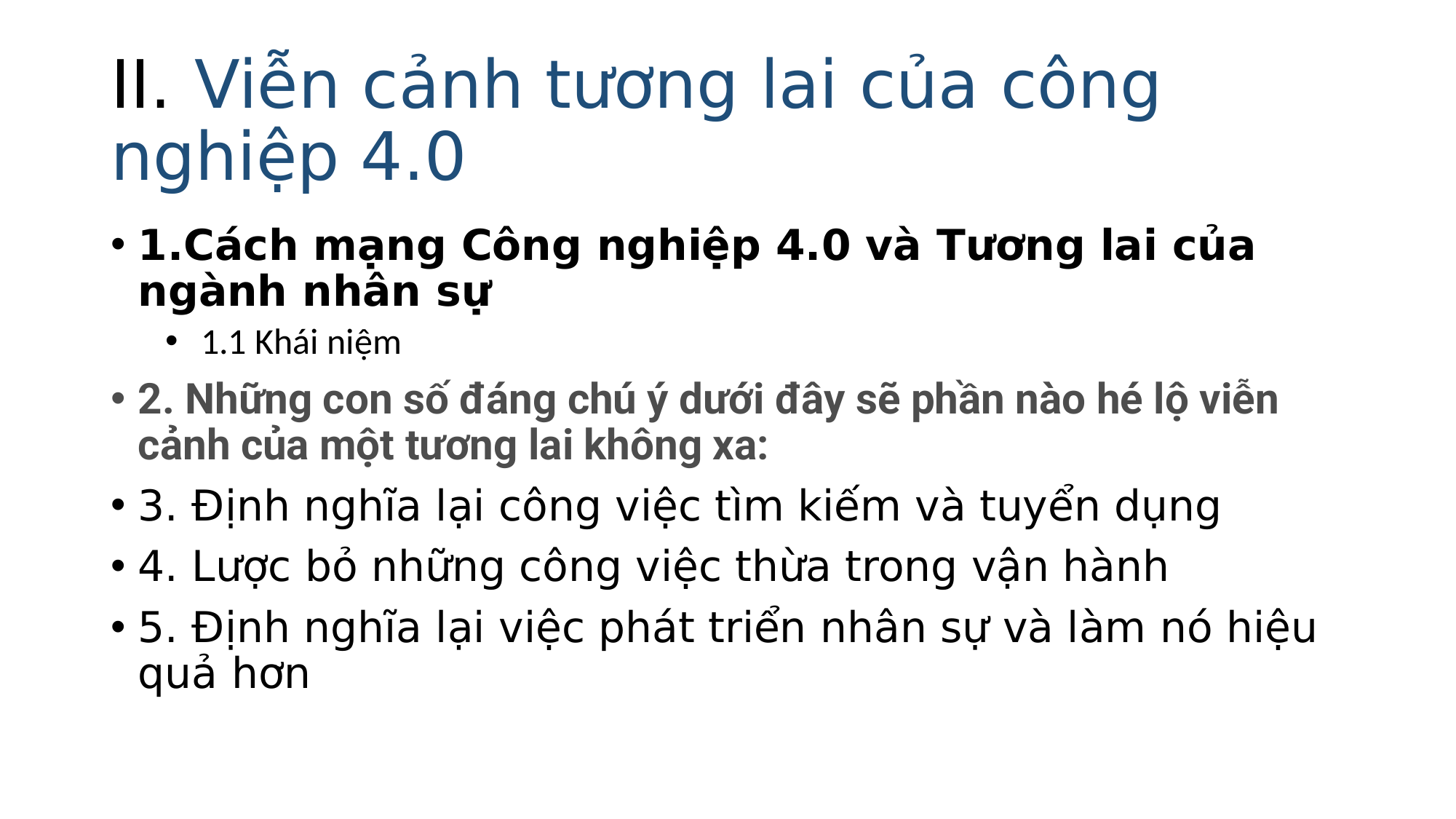

# II. Viễn cảnh tương lai của công nghiệp 4.0
1.Cách mạng Công nghiệp 4.0 và Tương lai của ngành nhân sự
 1.1 Khái niệm
2. Những con số đáng chú ý dưới đây sẽ phần nào hé lộ viễn cảnh của một tương lai không xa:
3. Định nghĩa lại công việc tìm kiếm và tuyển dụng
4. Lược bỏ những công việc thừa trong vận hành
5. Định nghĩa lại việc phát triển nhân sự và làm nó hiệu quả hơn